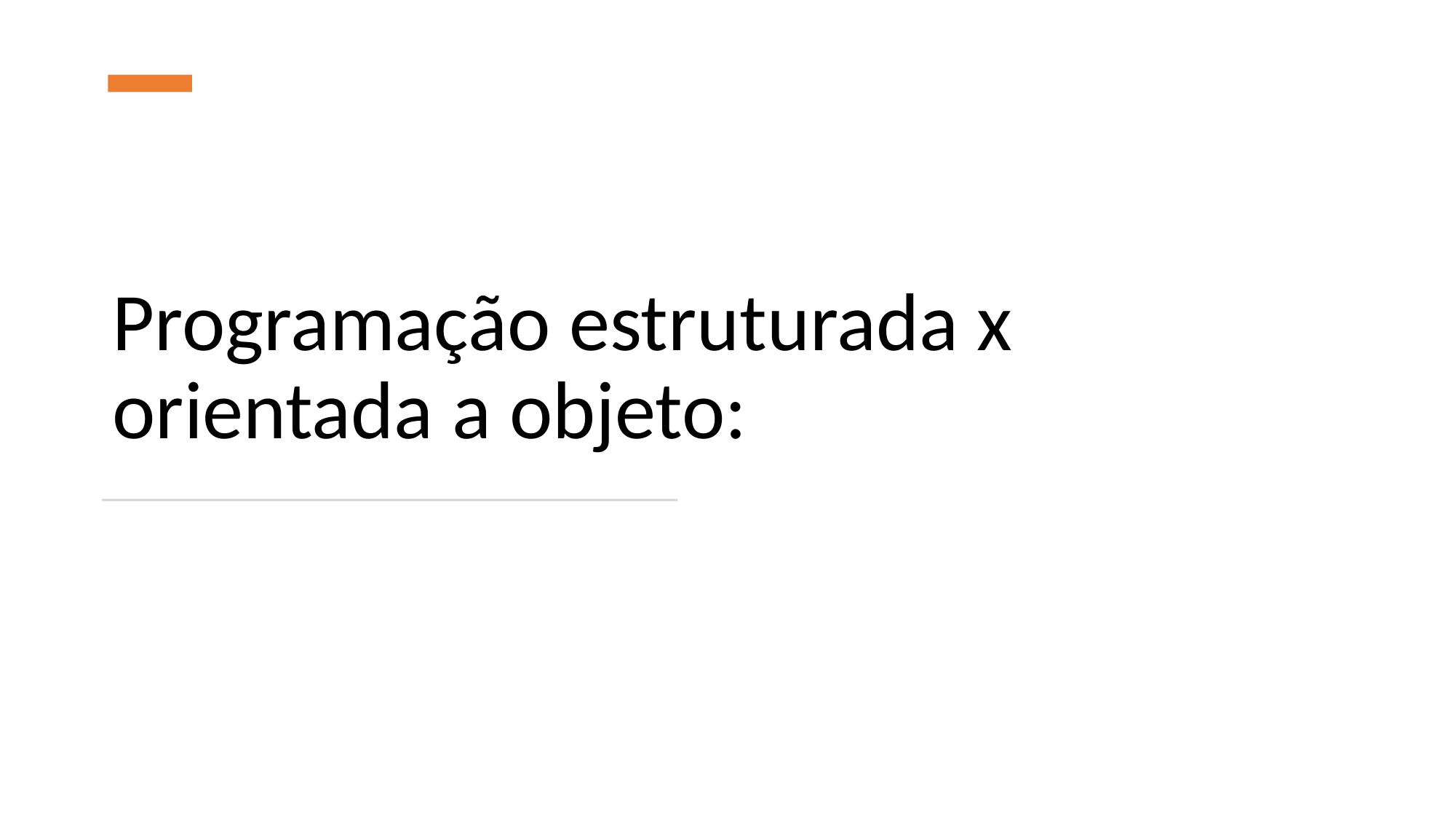

# Programação estruturada x orientada a objeto: